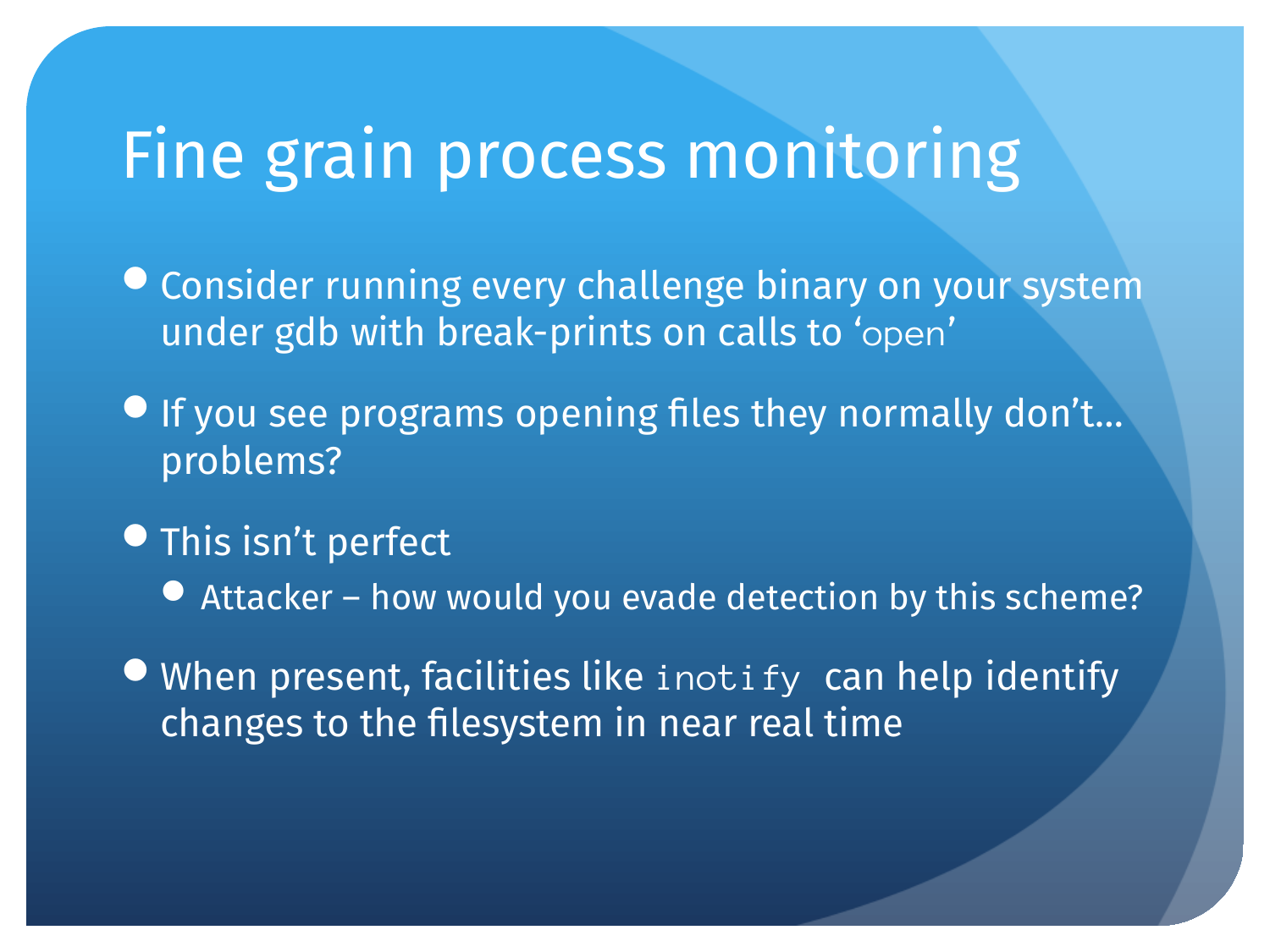

# Fine grain process monitoring
Consider running every challenge binary on your system under gdb with break-prints on calls to ‘open’
If you see programs opening files they normally don’t… problems?
This isn’t perfect
Attacker – how would you evade detection by this scheme?
When present, facilities like inotify can help identify changes to the filesystem in near real time